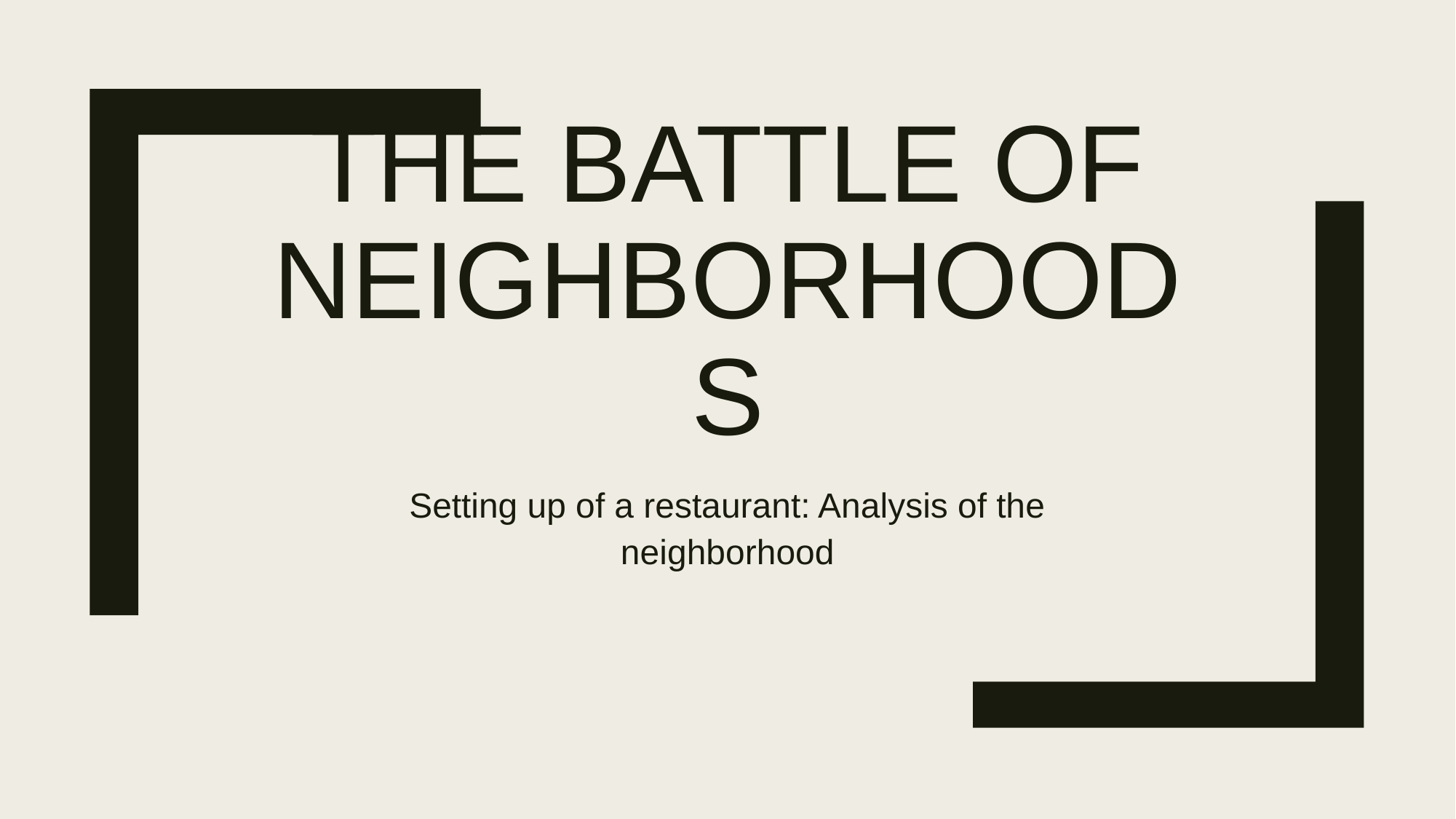

# The battle of neighborhoods
Setting up of a restaurant: Analysis of the neighborhood